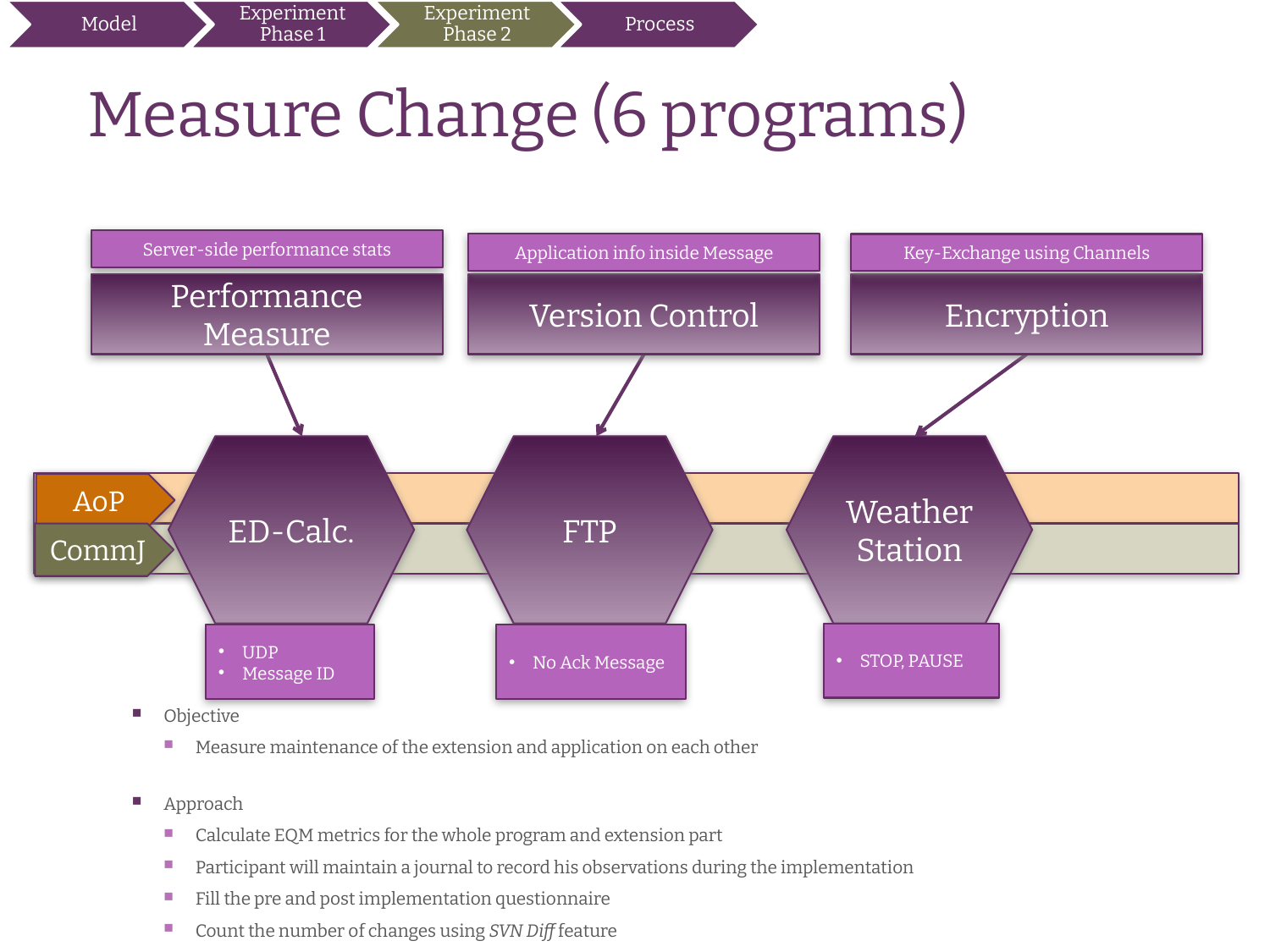

Experiment Phase 2
# Measure Change (6 programs)
Server-side performance stats
Application info inside Message
Key-Exchange using Channels
Performance Measure
Version Control
Encryption
ED-Calc.
FTP
Weather Station

AoP

CommJ
STOP, PAUSE
UDP
Message ID
No Ack Message
Objective
Measure maintenance of the extension and application on each other
Approach
Calculate EQM metrics for the whole program and extension part
Participant will maintain a journal to record his observations during the implementation
Fill the pre and post implementation questionnaire
Count the number of changes using SVN Diff feature